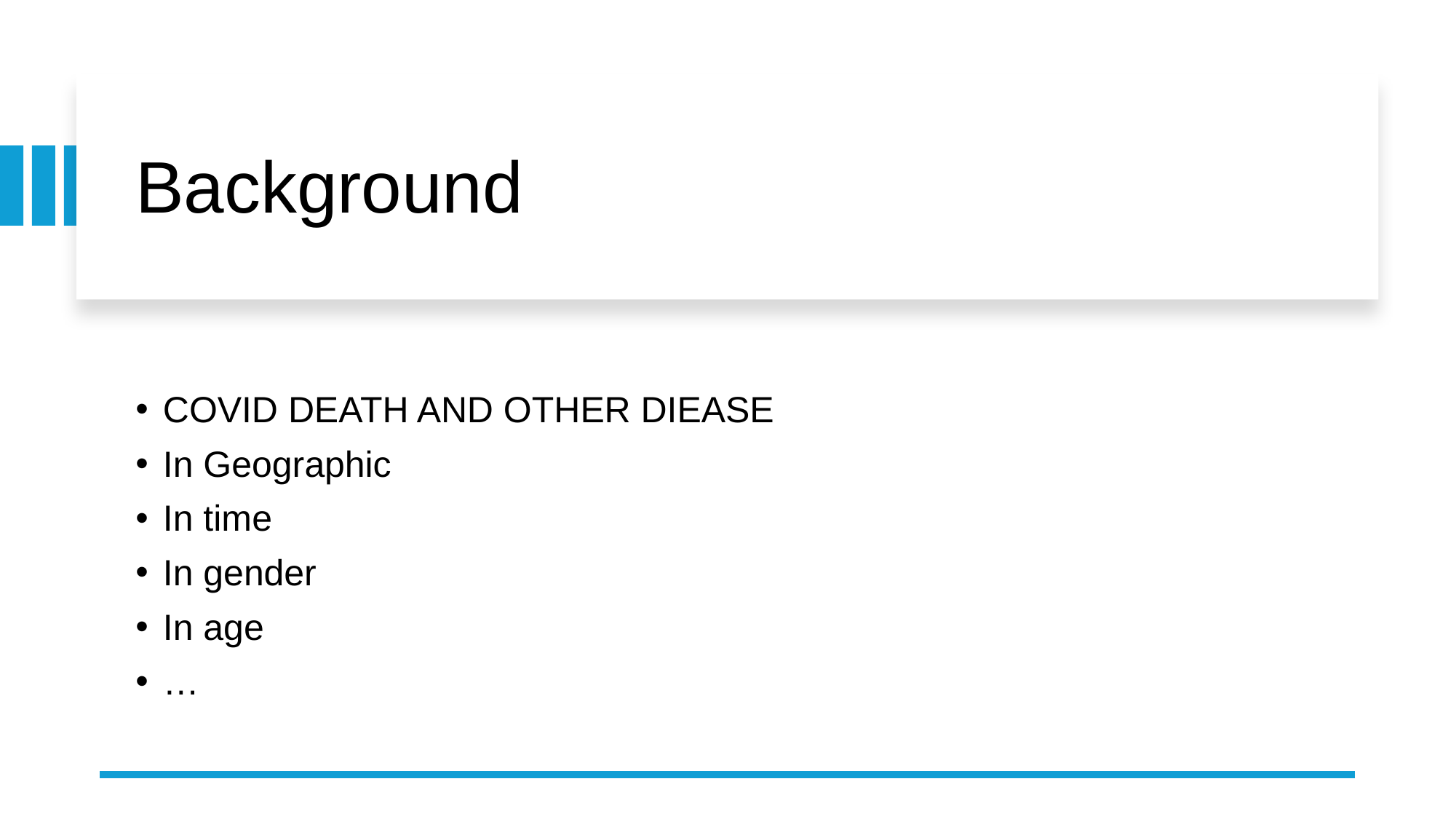

# Background

COVID DEATH AND OTHER DIEASE
In Geographic
In time
In gender
In age
…